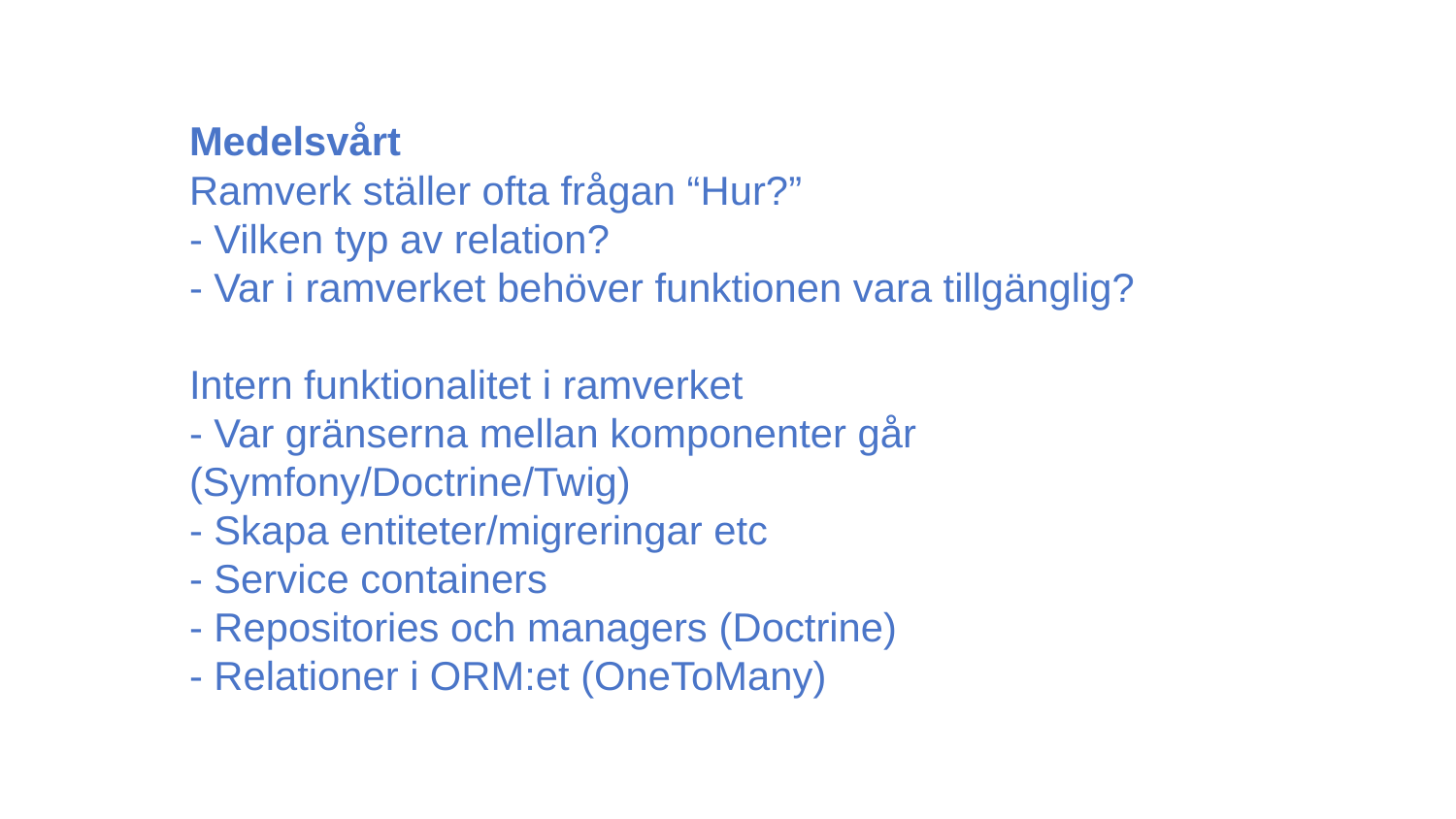

Medelsvårt
Ramverk ställer ofta frågan “Hur?”
- Vilken typ av relation?
- Var i ramverket behöver funktionen vara tillgänglig?

Intern funktionalitet i ramverket
- Var gränserna mellan komponenter går (Symfony/Doctrine/Twig)
- Skapa entiteter/migreringar etc
- Service containers
- Repositories och managers (Doctrine)
- Relationer i ORM:et (OneToMany)